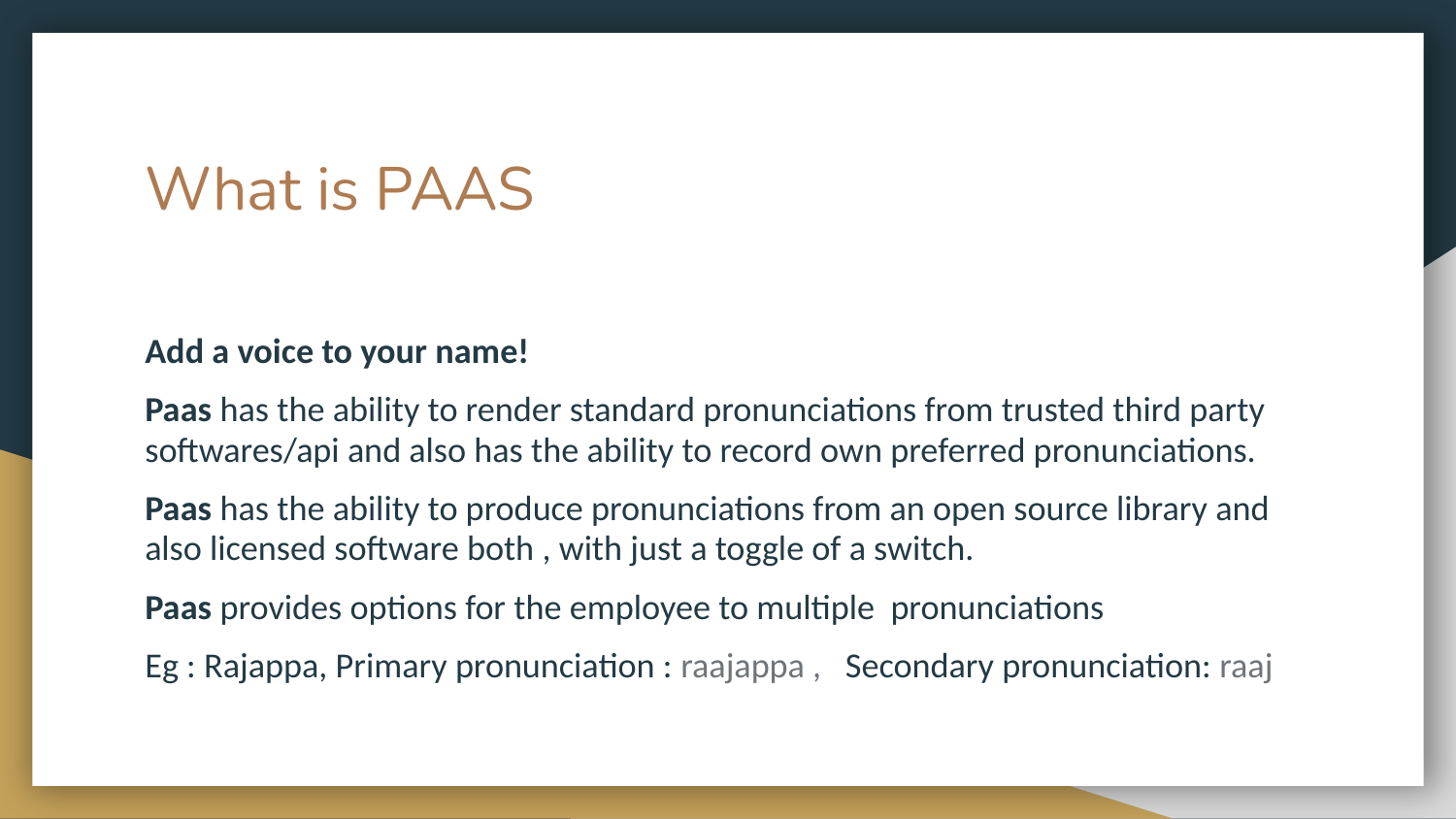

# What is PAAS
Add a voice to your name!
Paas has the ability to render standard pronunciations from trusted third party softwares/api and also has the ability to record own preferred pronunciations.
Paas has the ability to produce pronunciations from an open source library and also licensed software both , with just a toggle of a switch.
Paas provides options for the employee to multiple  pronunciations
Eg : Rajappa, Primary pronunciation : raajappa ,   Secondary pronunciation: raaj